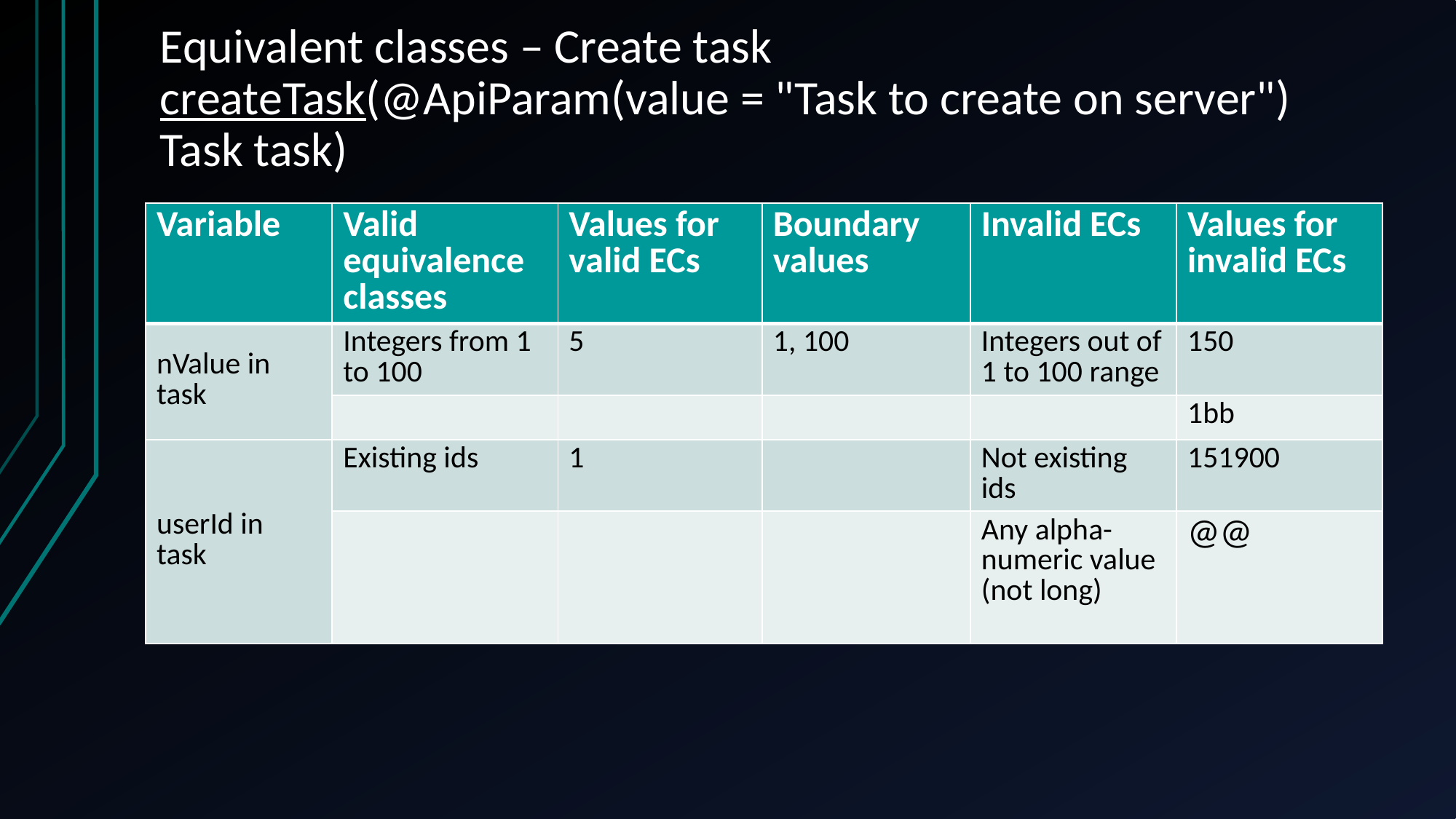

# Equivalent classes – Create task createTask(@ApiParam(value = "Task to create on server") Task task)
| Variable | Valid equivalence classes | Values for valid ECs | Boundary values | Invalid ECs | Values for invalid ECs |
| --- | --- | --- | --- | --- | --- |
| nValue in task | Integers from 1 to 100 | 5 | 1, 100 | Integers out of 1 to 100 range | 150 |
|  |  |  |  |  | 1bb |
| userId in task | Existing ids | 1 |  | Not existing ids | 151900 |
|  |  |  |  | Any alpha-numeric value (not long) | @@ |